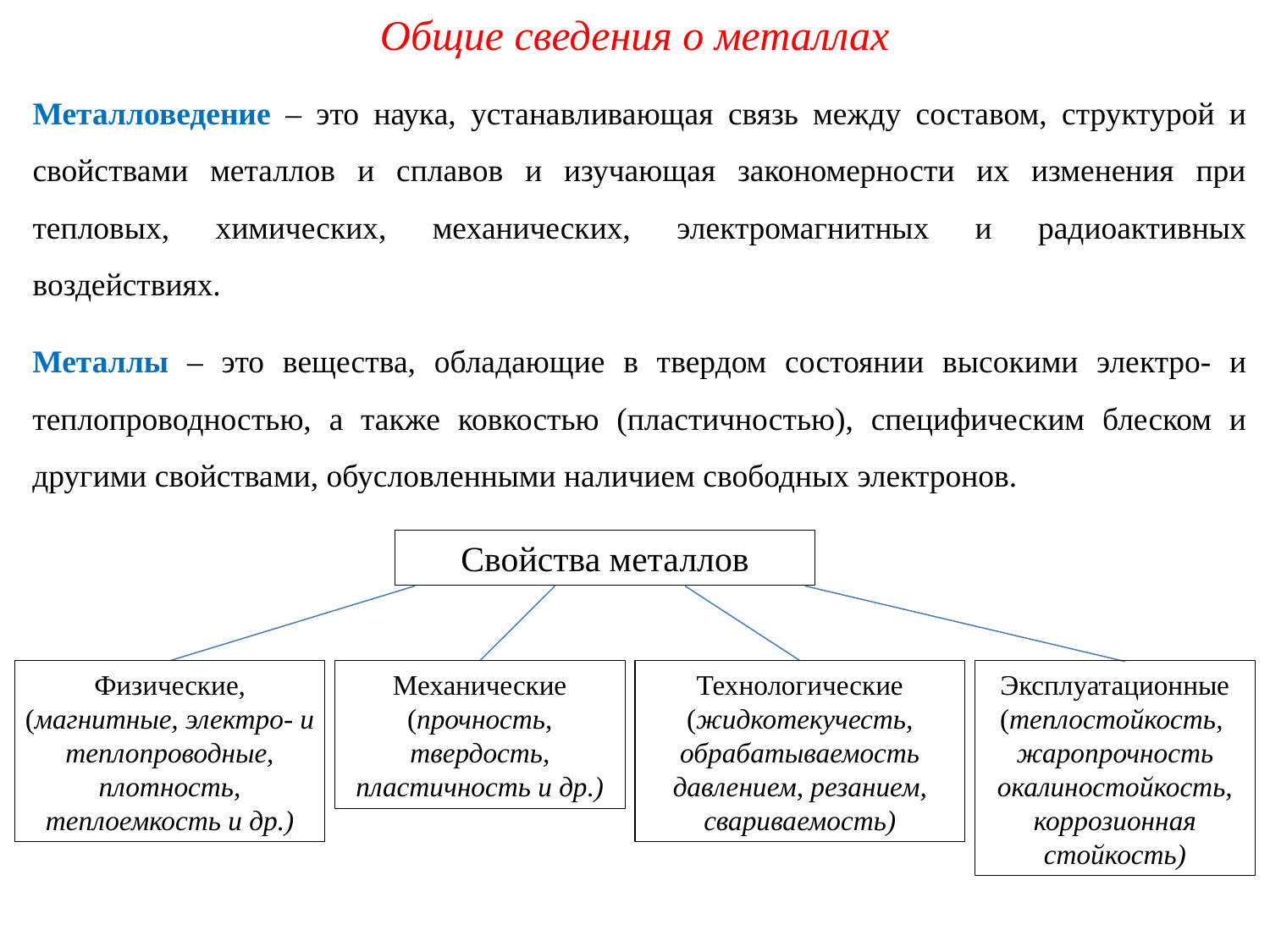

Общие сведения о металлах
Металловедение – это наука, устанавливающая связь между составом, структурой и свойствами металлов и сплавов и изучающая закономерности их изменения при тепловых, химических, механических, электромагнитных и радиоактивных воздействиях.
Металлы – это вещества, обладающие в твердом состоянии высокими электро- и теплопроводностью, а также ковкостью (пластичностью), специфическим блеском и другими свойствами, обусловленными наличием свободных электронов.
Свойства металлов
Физические,
(магнитные, электро- и теплопроводные, плотность, теплоемкость и др.)
Механические (прочность, твердость, пластичность и др.)
Технологические (жидкотекучесть, обрабатываемость давлением, резанием, свариваемость)
Эксплуатационные (теплостойкость,
жаропрочность окалиностойкость, коррозионная стойкость)